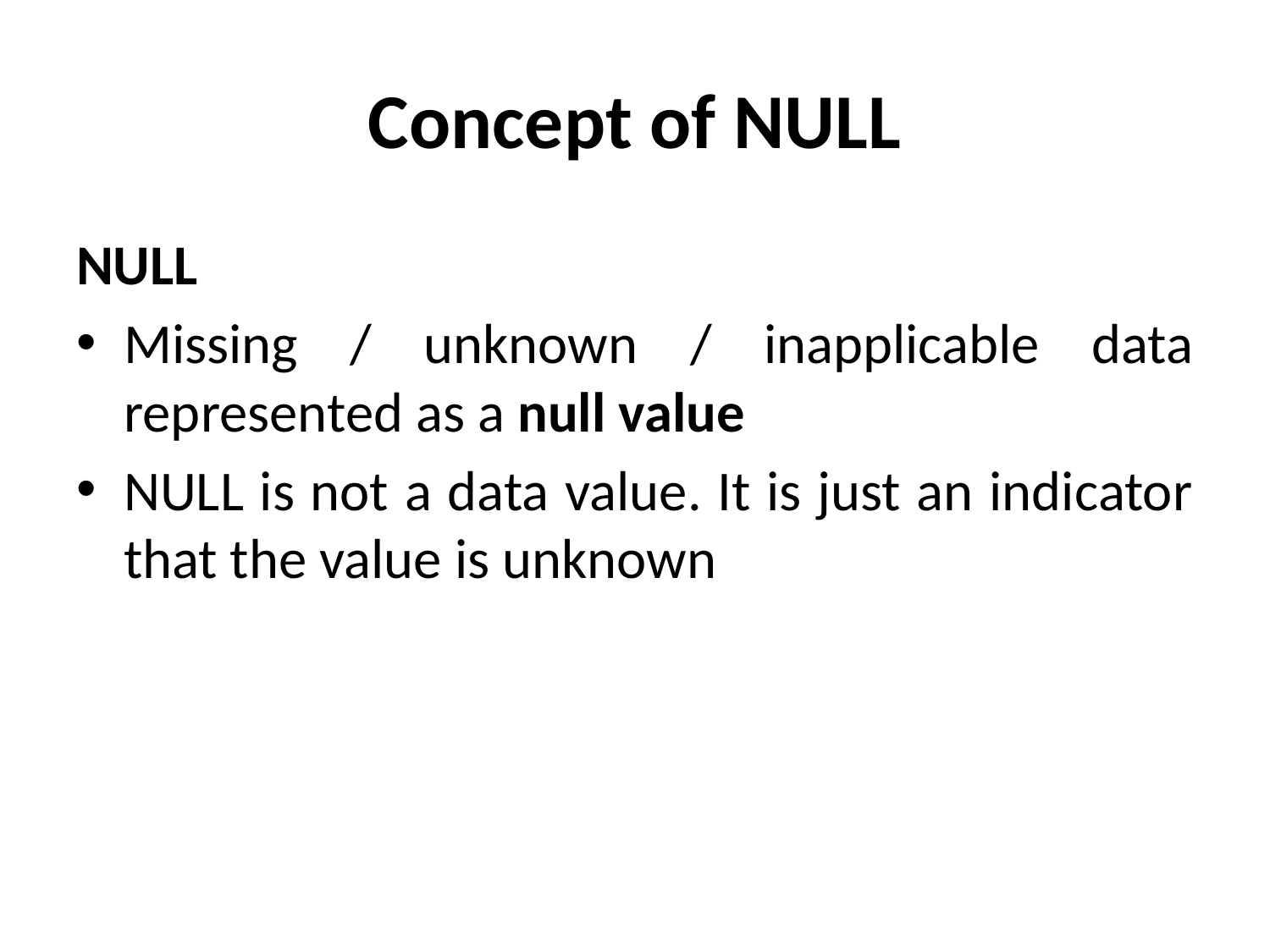

# Concept of NULL
NULL
Missing / unknown / inapplicable data represented as a null value
NULL is not a data value. It is just an indicator that the value is unknown